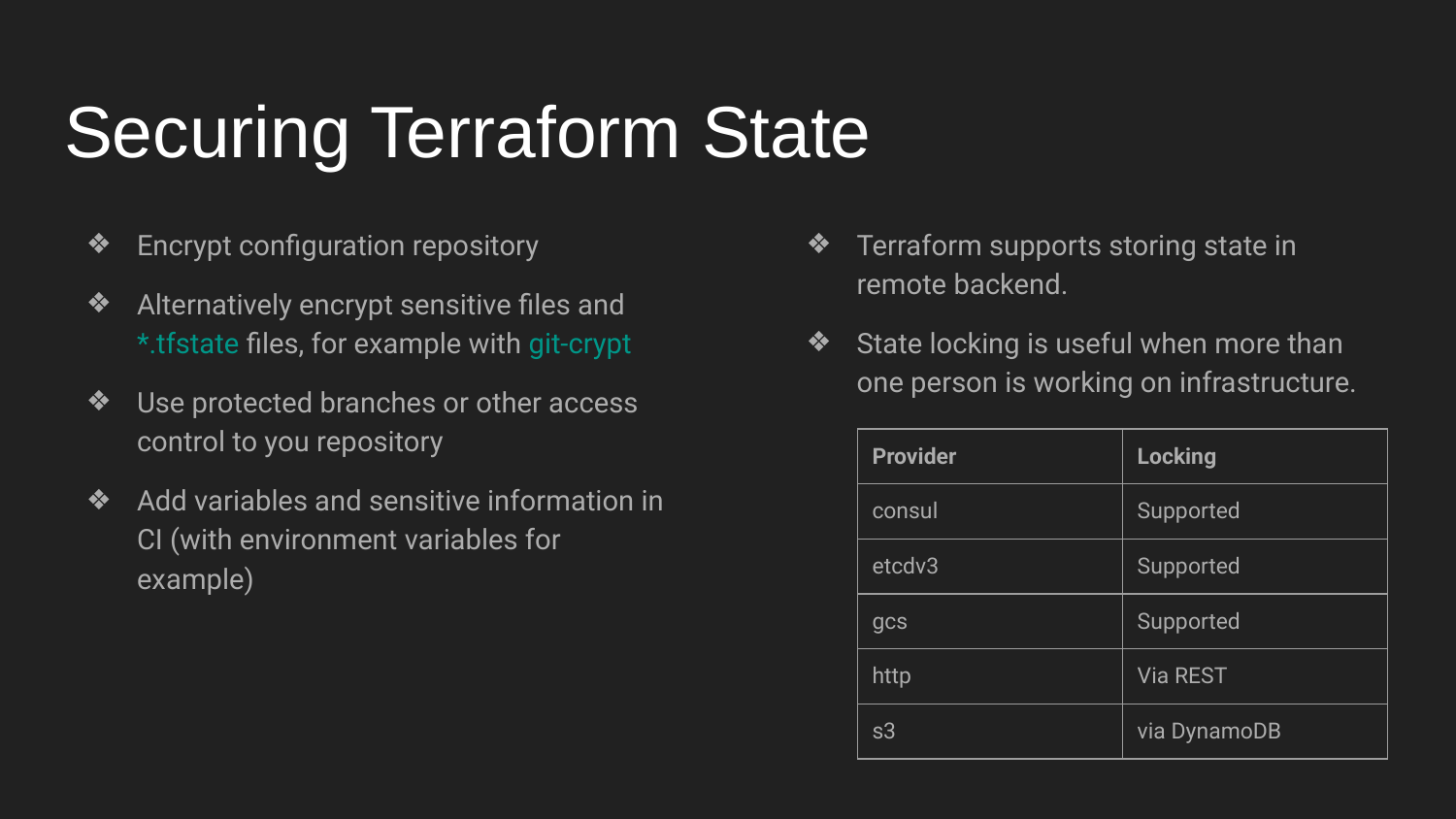

# Securing Terraform State
Encrypt configuration repository
Alternatively encrypt sensitive files and *.tfstate files, for example with git-crypt
Use protected branches or other access control to you repository
Add variables and sensitive information in CI (with environment variables for example)
Terraform supports storing state in remote backend.
State locking is useful when more than one person is working on infrastructure.
| Provider | Locking |
| --- | --- |
| consul | Supported |
| etcdv3 | Supported |
| gcs | Supported |
| http | Via REST |
| s3 | via DynamoDB |